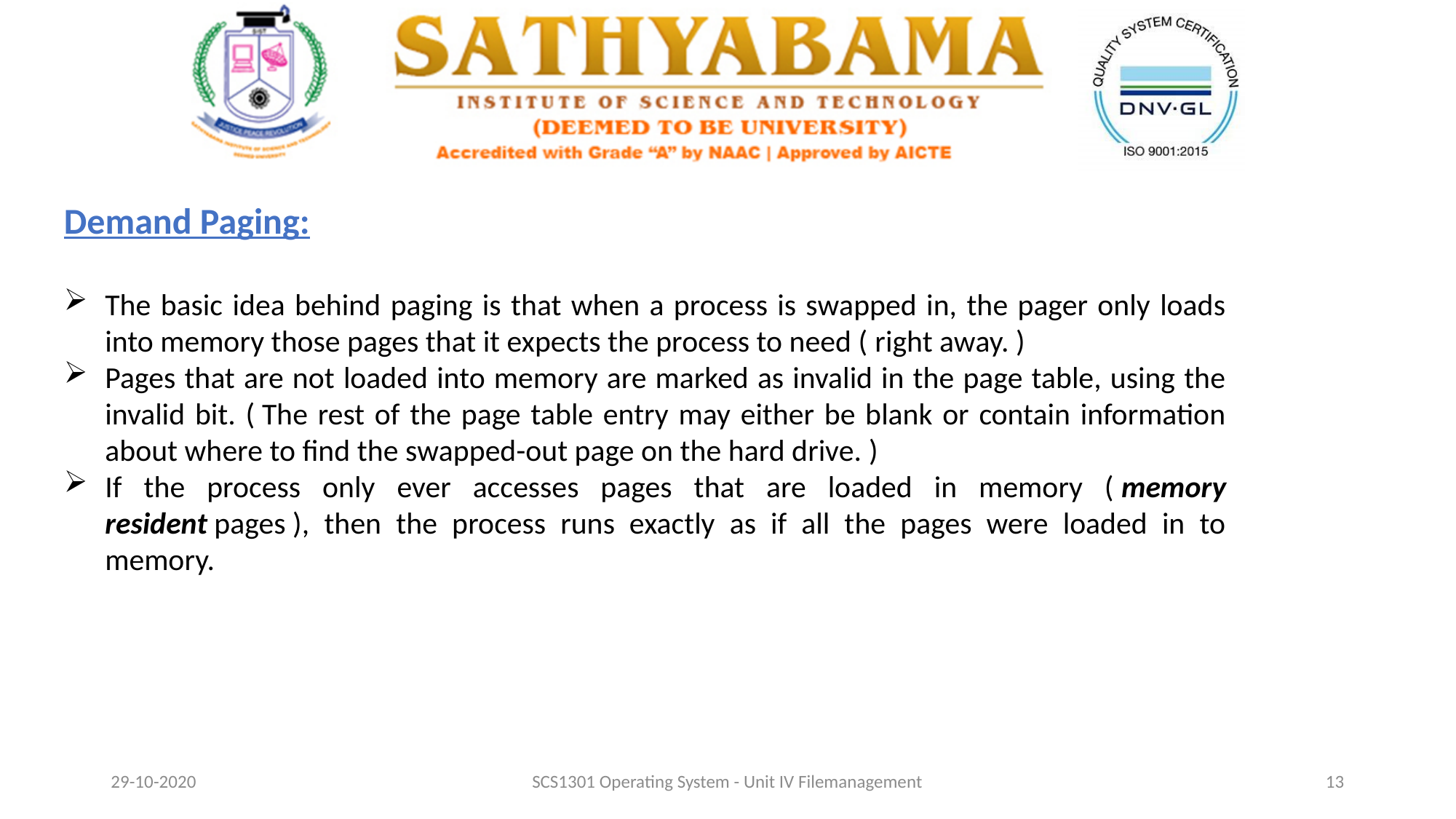

Demand Paging:

The basic idea behind paging is that when a process is swapped in, the pager only loads into memory those pages that it expects the process to need ( right away. )
Pages that are not loaded into memory are marked as invalid in the page table, using the invalid bit. ( The rest of the page table entry may either be blank or contain information about where to find the swapped-out page on the hard drive. )
If the process only ever accesses pages that are loaded in memory ( memory resident pages ), then the process runs exactly as if all the pages were loaded in to memory.
29-10-2020
SCS1301 Operating System - Unit IV Filemanagement
13